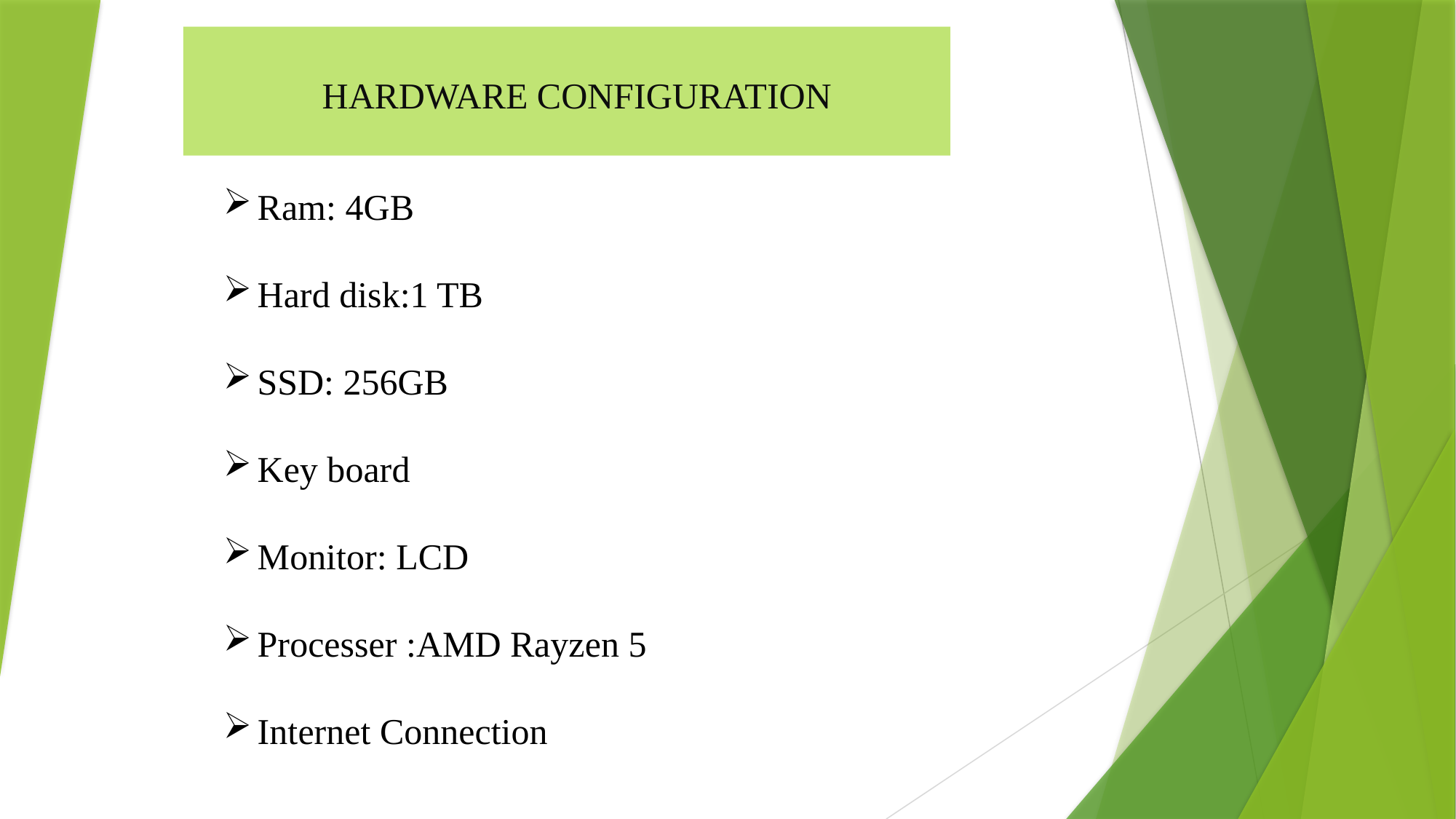

# HARDWARE CONFIGURATION
Ram: 4GB

Hard disk:1 TB

SSD: 256GB

Key board

Monitor: LCD

Processer :AMD Rayzen 5

Internet Connection